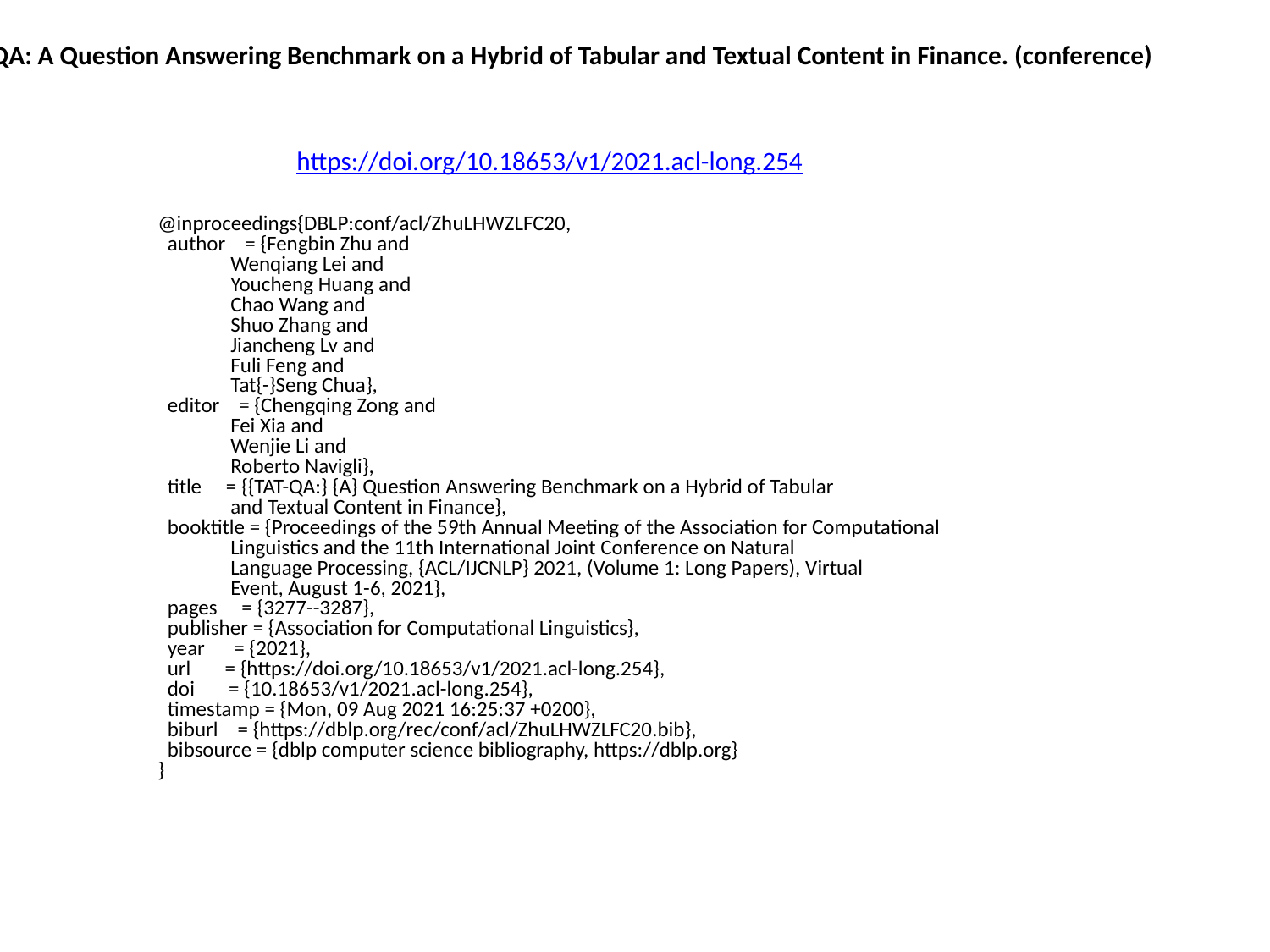

TAT-QA: A Question Answering Benchmark on a Hybrid of Tabular and Textual Content in Finance. (conference)

https://doi.org/10.18653/v1/2021.acl-long.254

@inproceedings{DBLP:conf/acl/ZhuLHWZLFC20,
  author    = {Fengbin Zhu and
               Wenqiang Lei and
               Youcheng Huang and
               Chao Wang and
               Shuo Zhang and
               Jiancheng Lv and
               Fuli Feng and
               Tat{-}Seng Chua},
  editor    = {Chengqing Zong and
               Fei Xia and
               Wenjie Li and
               Roberto Navigli},
  title     = {{TAT-QA:} {A} Question Answering Benchmark on a Hybrid of Tabular
               and Textual Content in Finance},
  booktitle = {Proceedings of the 59th Annual Meeting of the Association for Computational
               Linguistics and the 11th International Joint Conference on Natural
               Language Processing, {ACL/IJCNLP} 2021, (Volume 1: Long Papers), Virtual
               Event, August 1-6, 2021},
  pages     = {3277--3287},
  publisher = {Association for Computational Linguistics},
  year      = {2021},
  url       = {https://doi.org/10.18653/v1/2021.acl-long.254},
  doi       = {10.18653/v1/2021.acl-long.254},
  timestamp = {Mon, 09 Aug 2021 16:25:37 +0200},
  biburl    = {https://dblp.org/rec/conf/acl/ZhuLHWZLFC20.bib},
  bibsource = {dblp computer science bibliography, https://dblp.org}
}